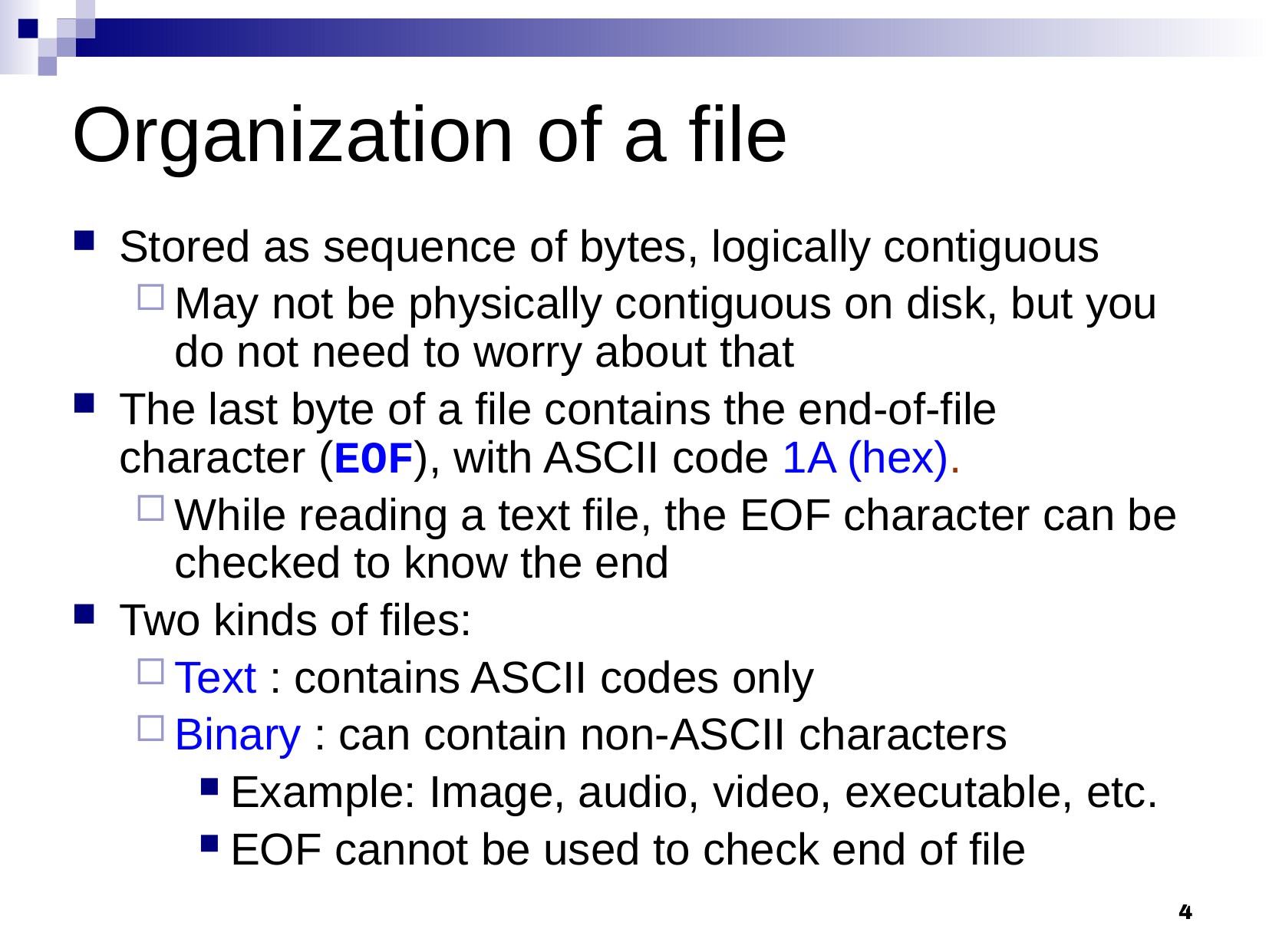

# Organization of a file
Stored as sequence of bytes, logically contiguous
May not be physically contiguous on disk, but you do not need to worry about that
The last byte of a file contains the end-of-file character (EOF), with ASCII code 1A (hex).
While reading a text file, the EOF character can be checked to know the end
Two kinds of files:
Text : contains ASCII codes only
Binary : can contain non-ASCII characters
Example: Image, audio, video, executable, etc.
EOF cannot be used to check end of file

4